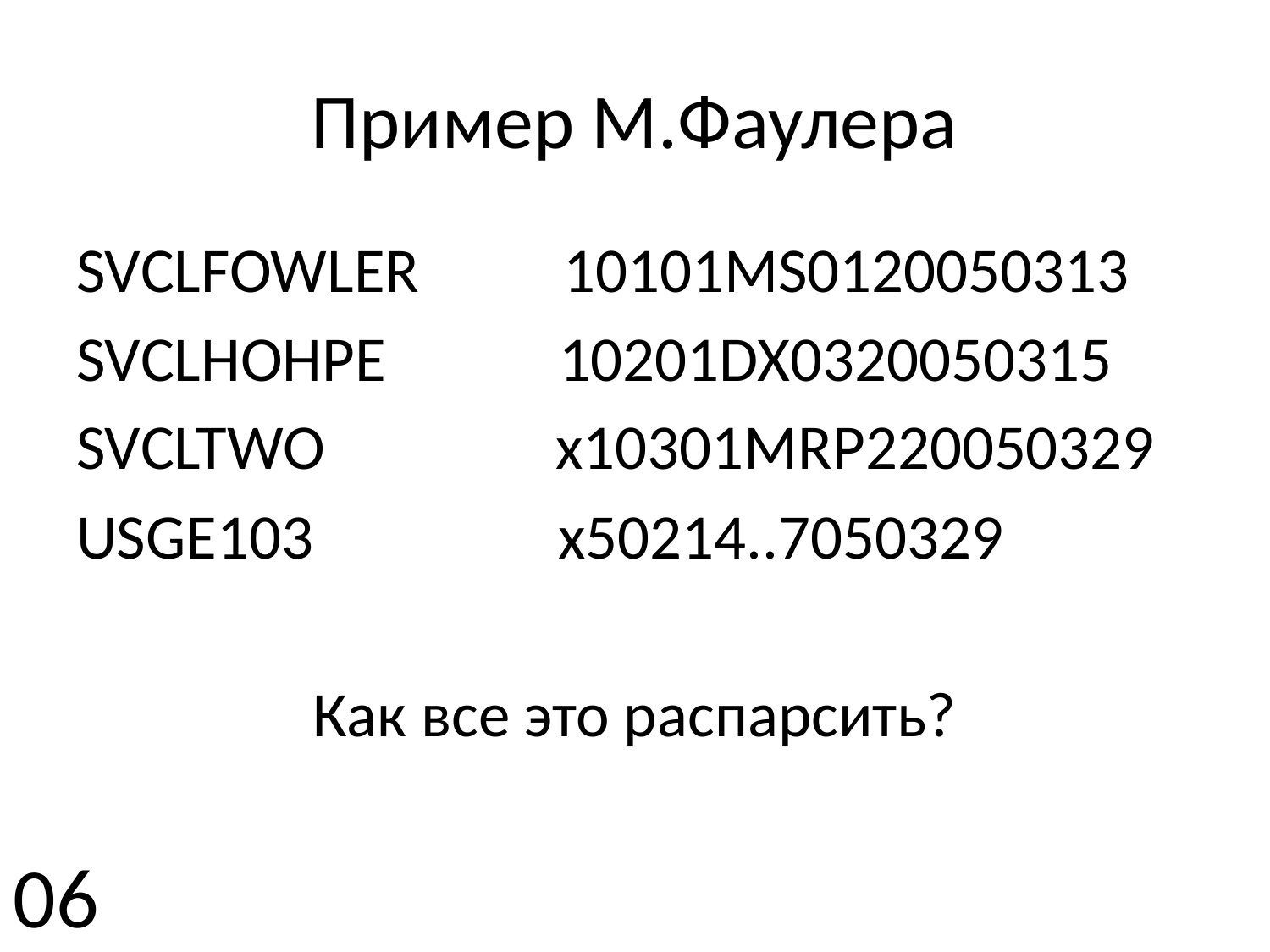

# Пример М.Фаулера
SVCLFOWLER          10101MS0120050313
SVCLHOHPE            10201DX0320050315
SVCLTWO                x10301MRP220050329
USGE103                 x50214..7050329

Как все это распарсить?
06